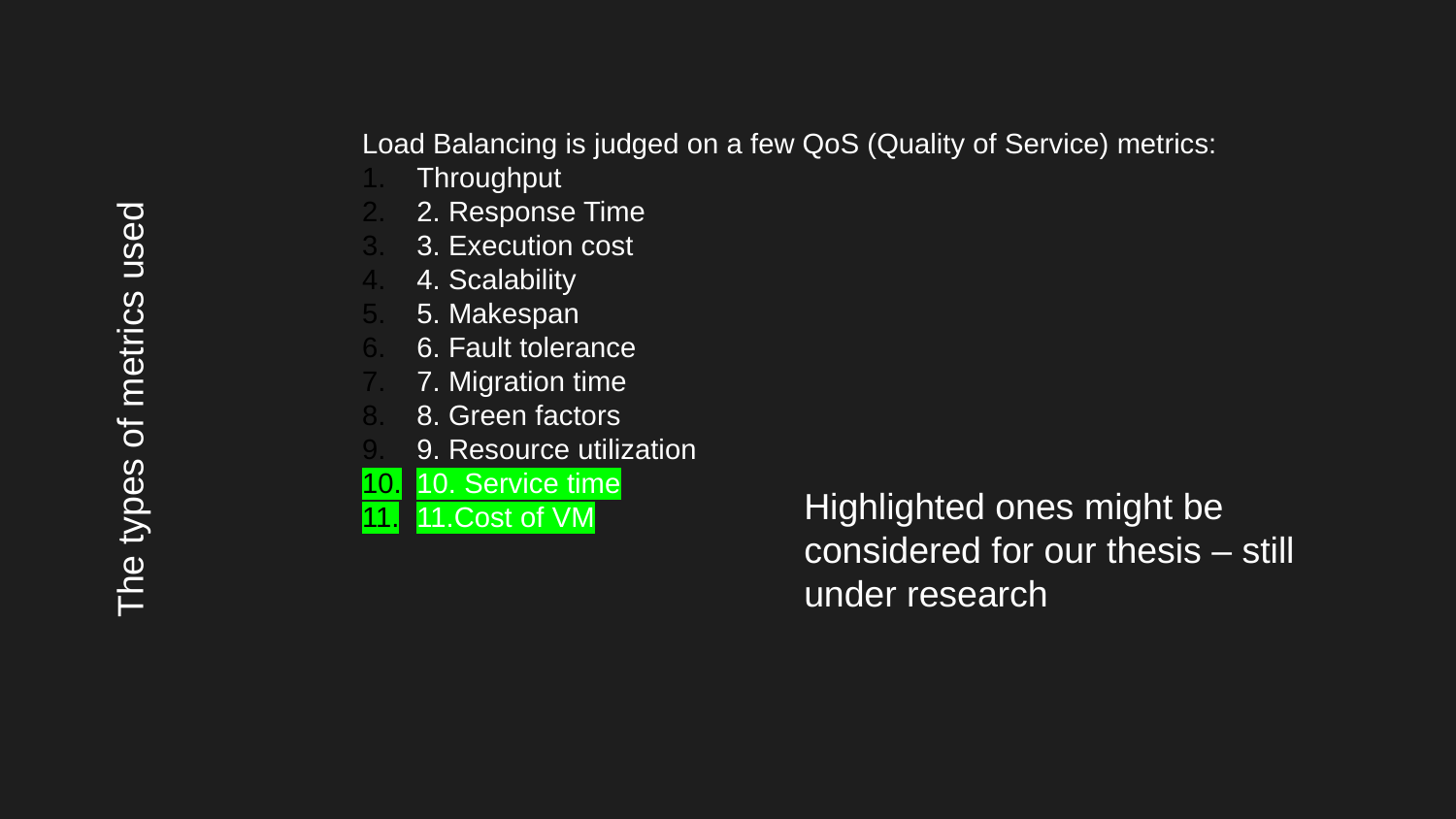

Load Balancing is judged on a few QoS (Quality of Service) metrics:
Throughput
2. Response Time
3. Execution cost
4. Scalability
5. Makespan
6. Fault tolerance
7. Migration time
8. Green factors
9. Resource utilization
10. Service time
11.Cost of VM
# The types of metrics used
Highlighted ones might be considered for our thesis – still under research